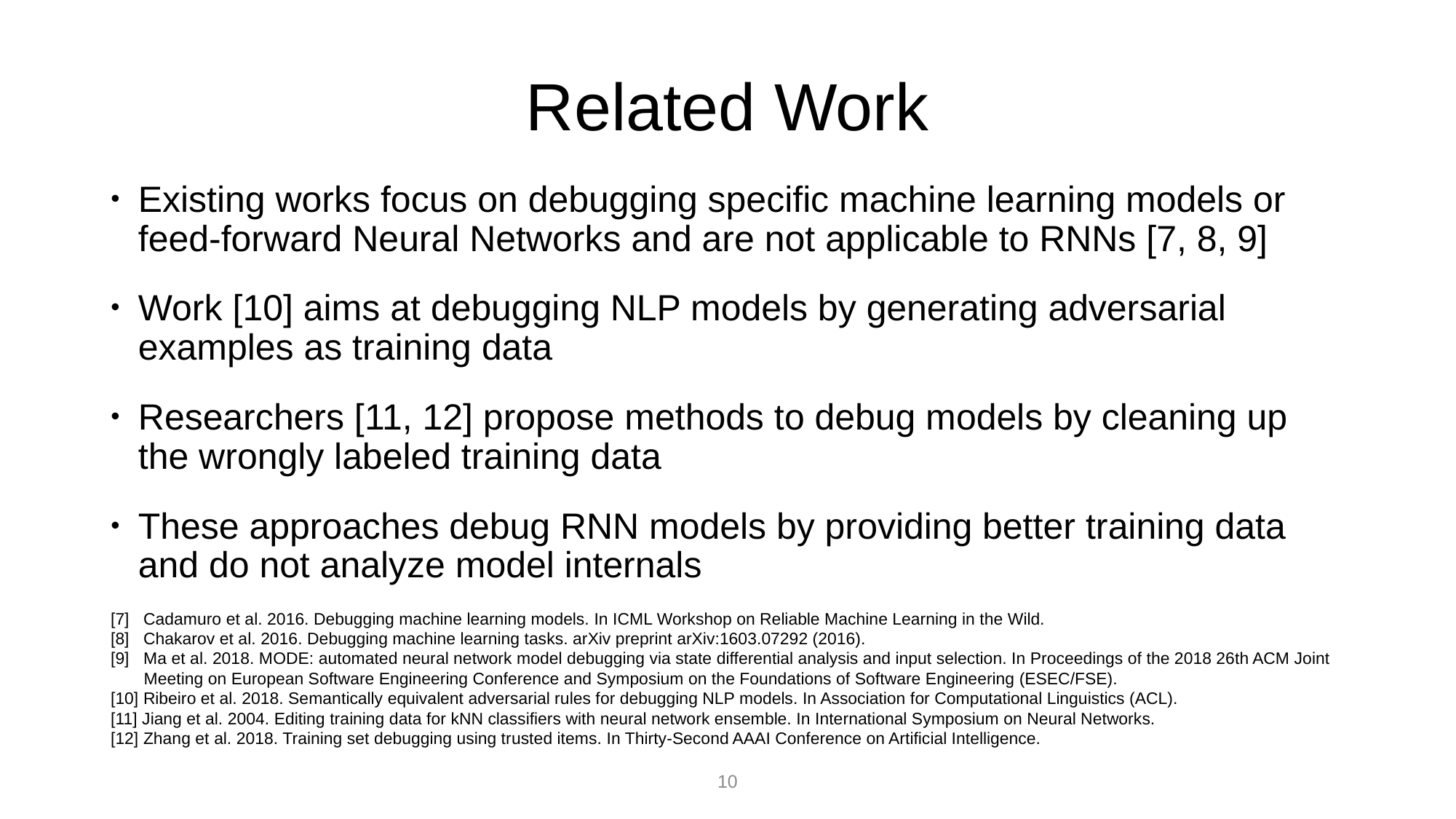

# Related Work
Existing works focus on debugging specific machine learning models or feed-forward Neural Networks and are not applicable to RNNs [7, 8, 9]
Work [10] aims at debugging NLP models by generating adversarial examples as training data
Researchers [11, 12] propose methods to debug models by cleaning up the wrongly labeled training data
These approaches debug RNN models by providing better training data and do not analyze model internals
[7]   Cadamuro et al. 2016. Debugging machine learning models. In ICML Workshop on Reliable Machine Learning in the Wild.
[8]   Chakarov et al. 2016. Debugging machine learning tasks. arXiv preprint arXiv:1603.07292 (2016).
[9]   Ma et al. 2018. MODE: automated neural network model debugging via state differential analysis and input selection. In Proceedings of the 2018 26th ACM Joint
       Meeting on European Software Engineering Conference and Symposium on the Foundations of Software Engineering (ESEC/FSE).
[10] Ribeiro et al. 2018. Semantically equivalent adversarial rules for debugging NLP models. In Association for Computational Linguistics (ACL).
[11] Jiang et al. 2004. Editing training data for kNN classifiers with neural network ensemble. In International Symposium on Neural Networks.
[12] Zhang et al. 2018. Training set debugging using trusted items. In Thirty-Second AAAI Conference on Artificial Intelligence.

10